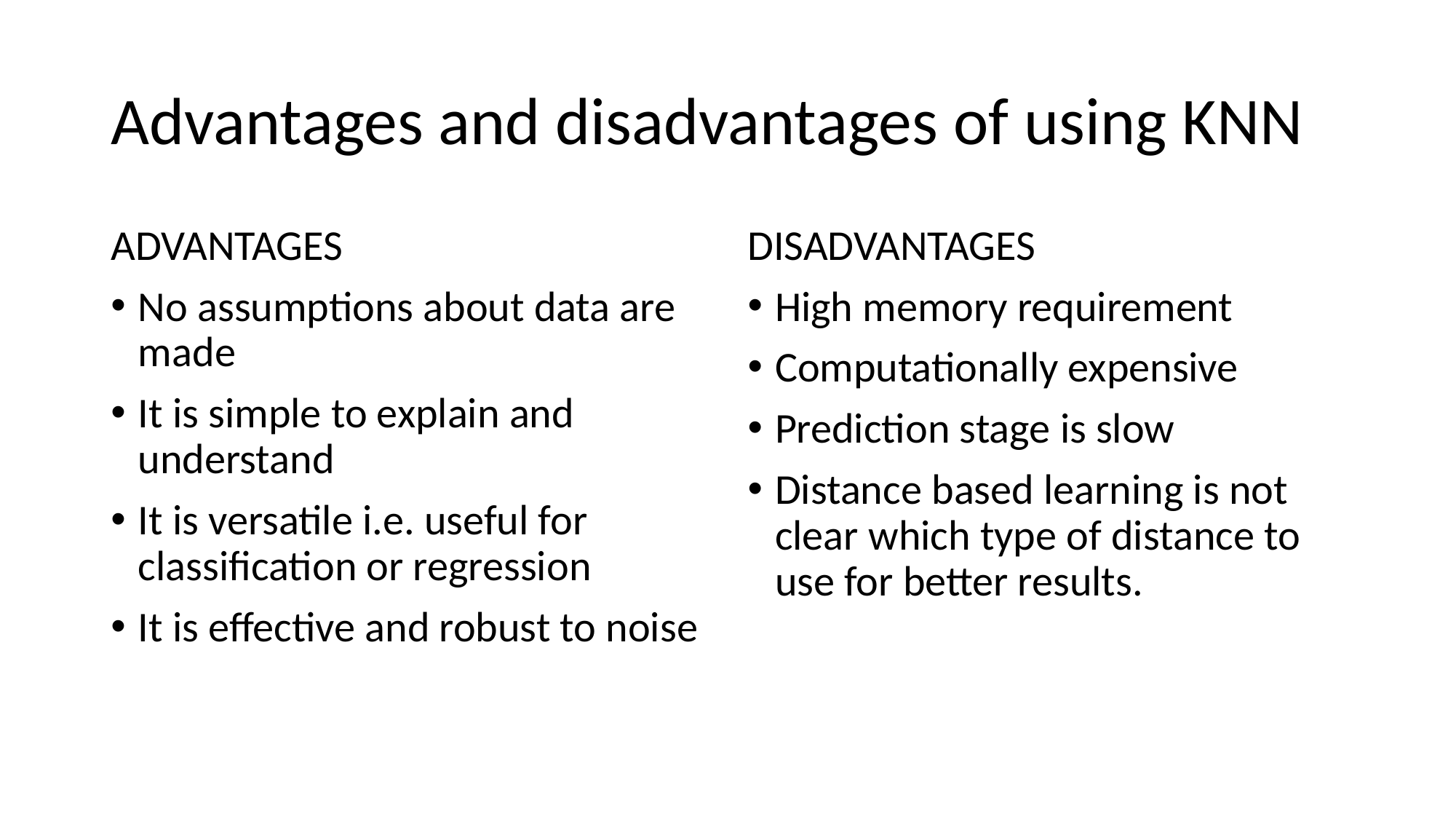

# Advantages and disadvantages of using KNN
ADVANTAGES
No assumptions about data are made
It is simple to explain and understand
It is versatile i.e. useful for classification or regression
It is effective and robust to noise

DISADVANTAGES
High memory requirement
Computationally expensive
Prediction stage is slow
Distance based learning is not clear which type of distance to use for better results.